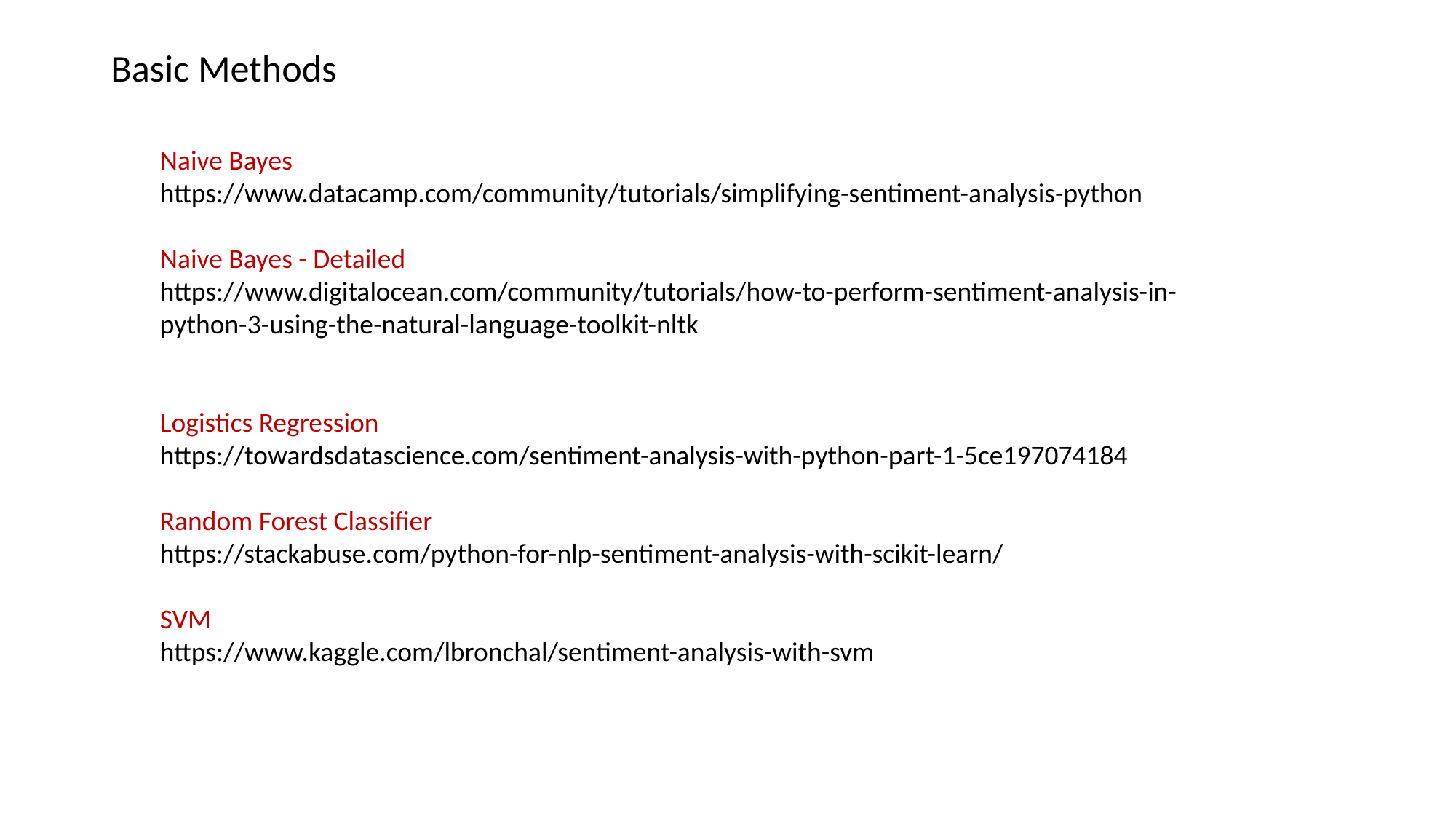

# Basic Methods
Naive Bayes
https://www.datacamp.com/community/tutorials/simplifying-sentiment-analysis-python

Naive Bayes - Detailed
https://www.digitalocean.com/community/tutorials/how-to-perform-sentiment-analysis-in-python-3-using-the-natural-language-toolkit-nltk

Logistics Regression
https://towardsdatascience.com/sentiment-analysis-with-python-part-1-5ce197074184

Random Forest Classifier
https://stackabuse.com/python-for-nlp-sentiment-analysis-with-scikit-learn/

SVM
https://www.kaggle.com/lbronchal/sentiment-analysis-with-svm